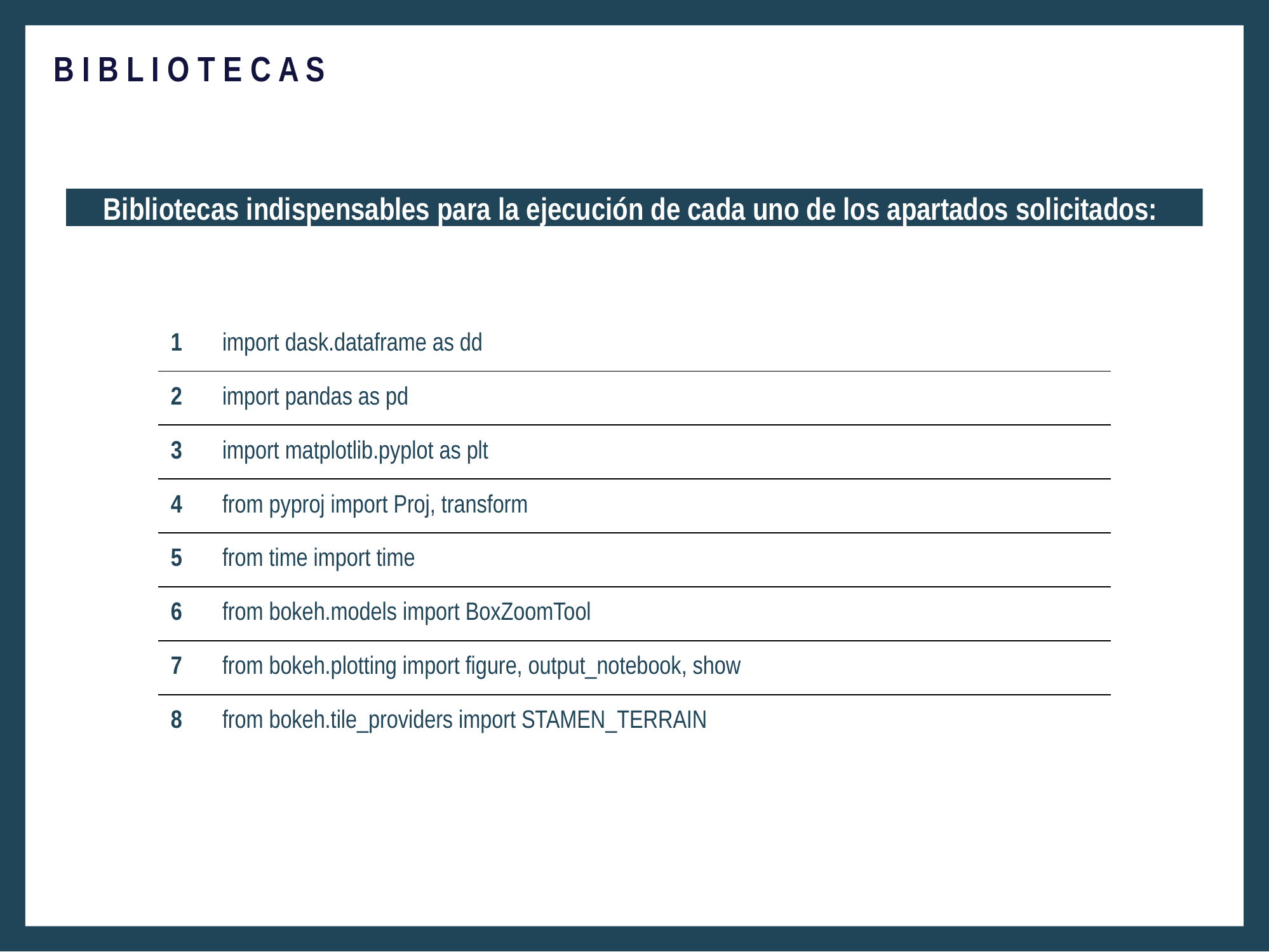

B I B L I O T E C A S
Bibliotecas indispensables para la ejecución de cada uno de los apartados solicitados:
| 1 | import dask.dataframe as dd |
| --- | --- |
| 2 | import pandas as pd |
| 3 | import matplotlib.pyplot as plt |
| 4 | from pyproj import Proj, transform |
| 5 | from time import time |
| 6 | from bokeh.models import BoxZoomTool |
| 7 | from bokeh.plotting import figure, output\_notebook, show |
| 8 | from bokeh.tile\_providers import STAMEN\_TERRAIN |